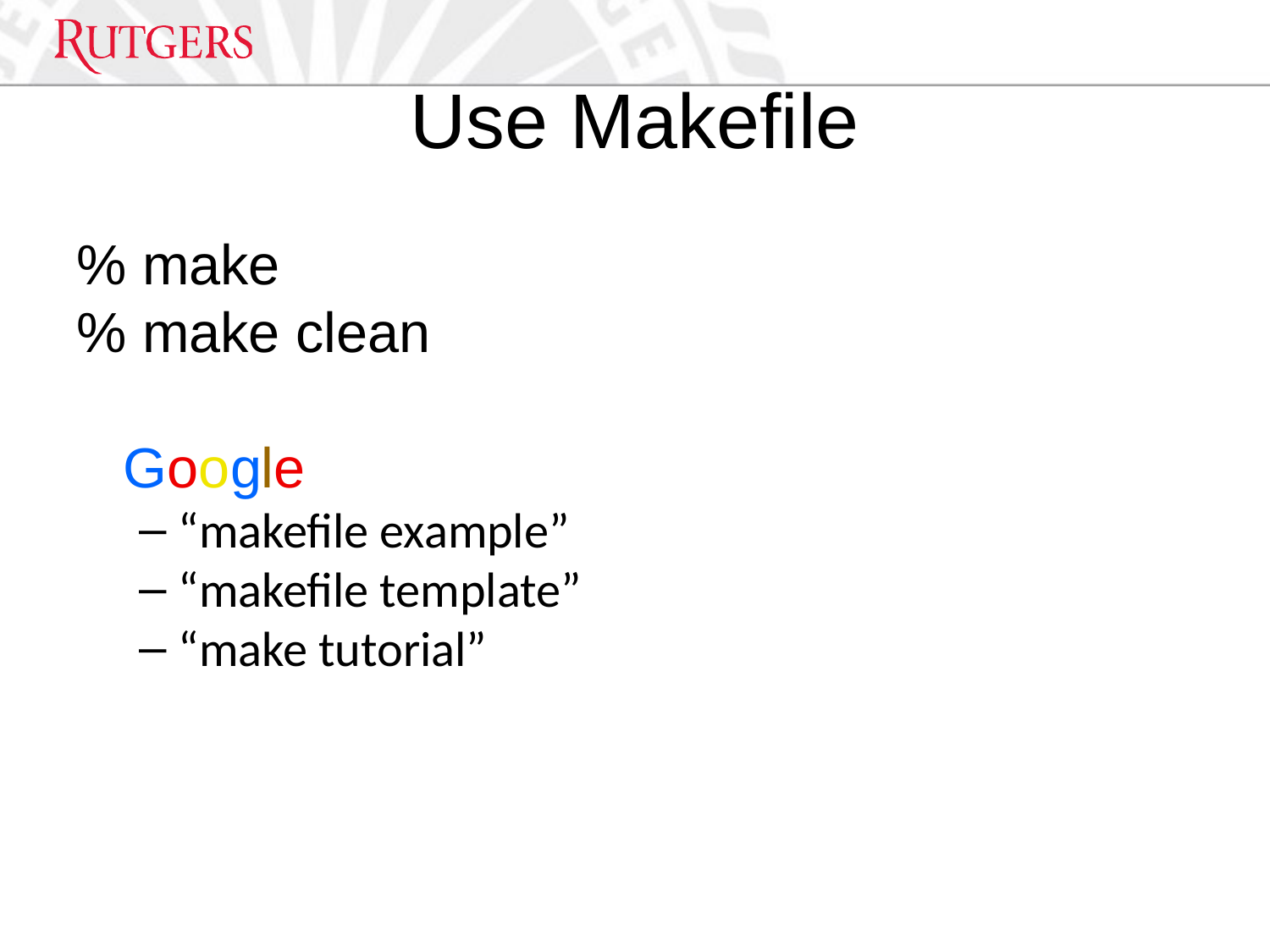

Use Makefile
% make
% make clean

	Google
“makefile example”
“makefile template”
“make tutorial”